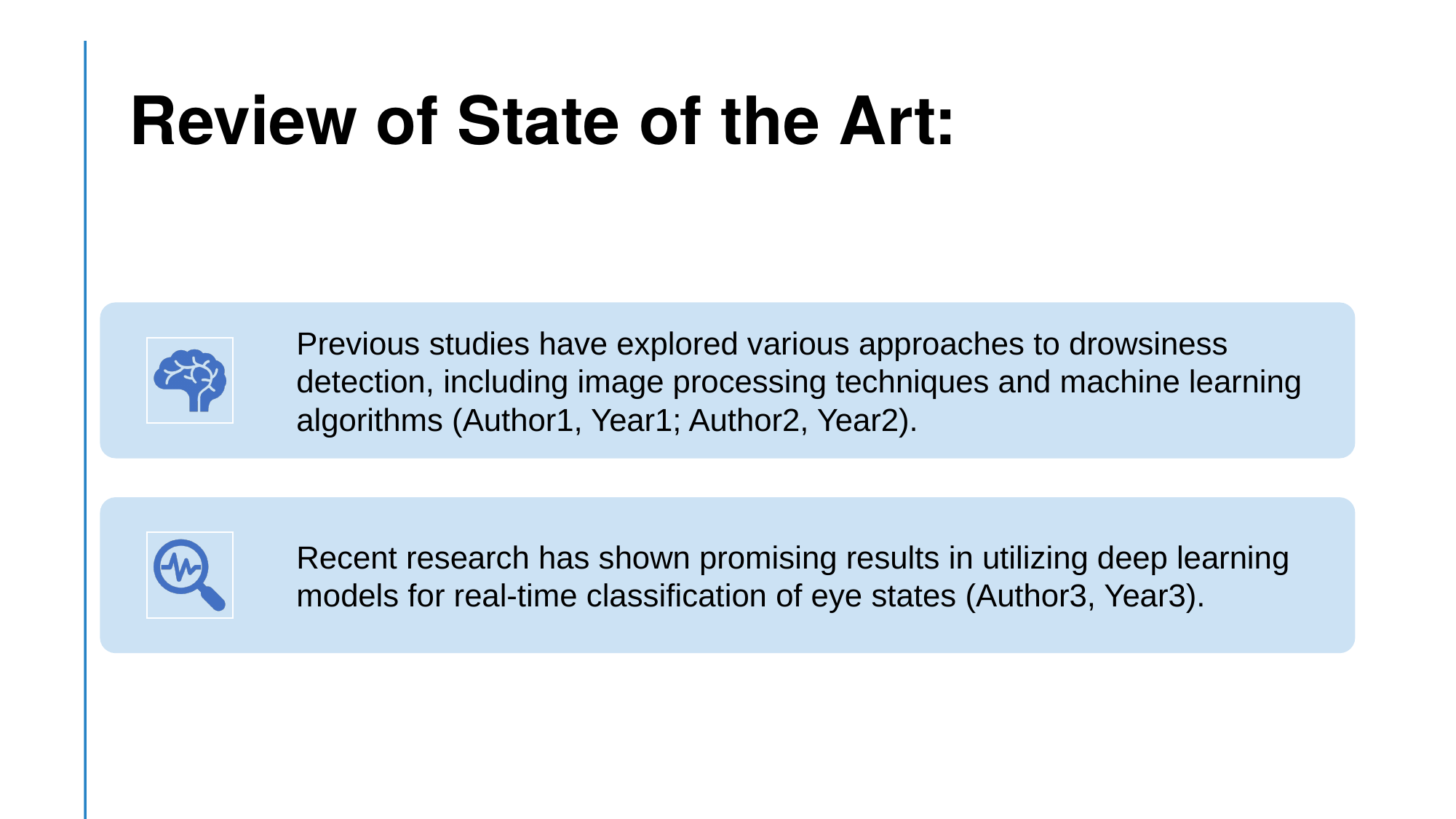

# Review of State of the Art:
Previous studies have explored various approaches to drowsiness detection, including image processing techniques and machine learning algorithms (Author1, Year1; Author2, Year2).
Recent research has shown promising results in utilizing deep learning models for real-time classification of eye states (Author3, Year3).